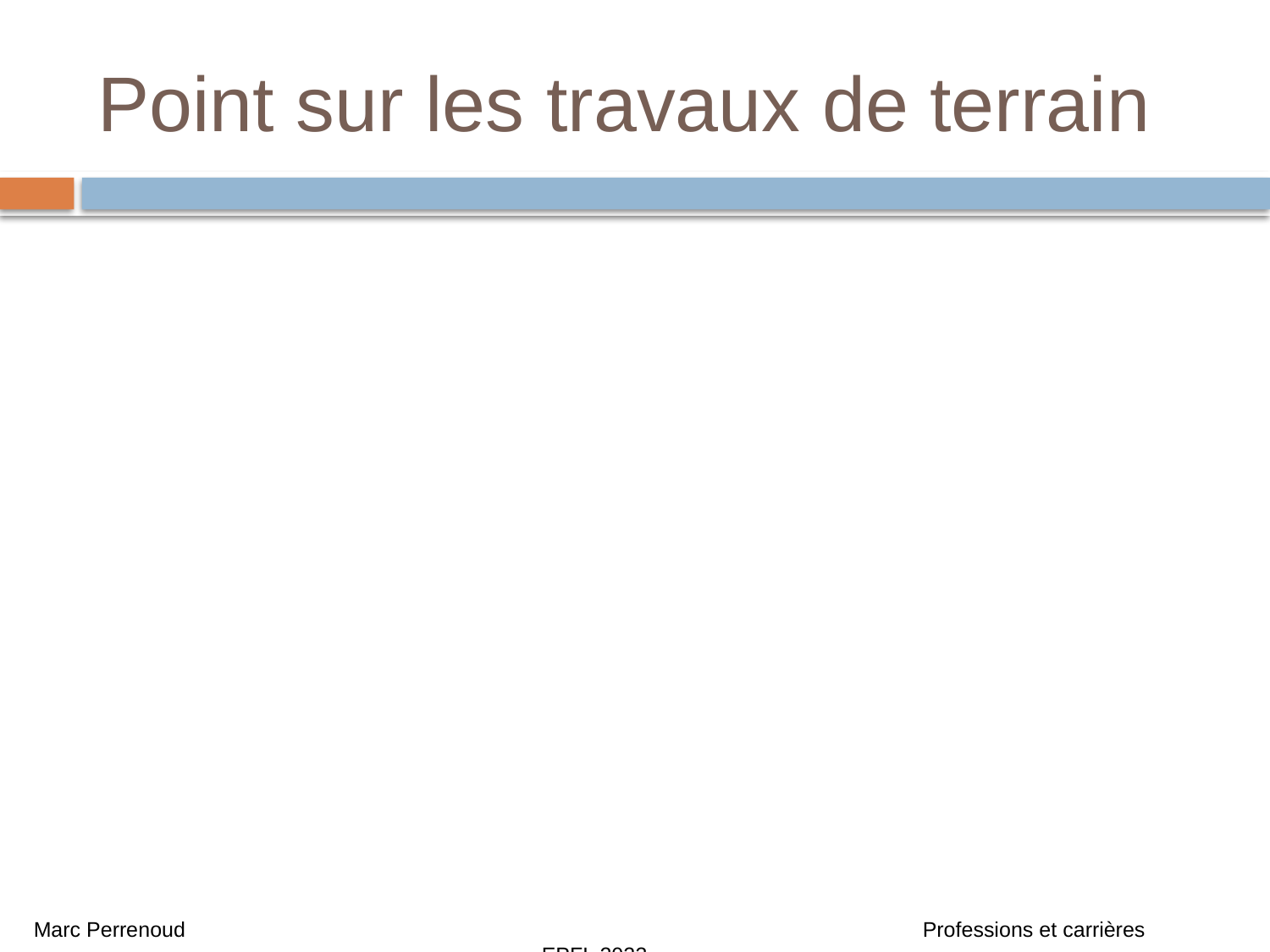

# Point sur les travaux de terrain

Marc Perrenoud 						Professions et carrières 					EPFL 2023